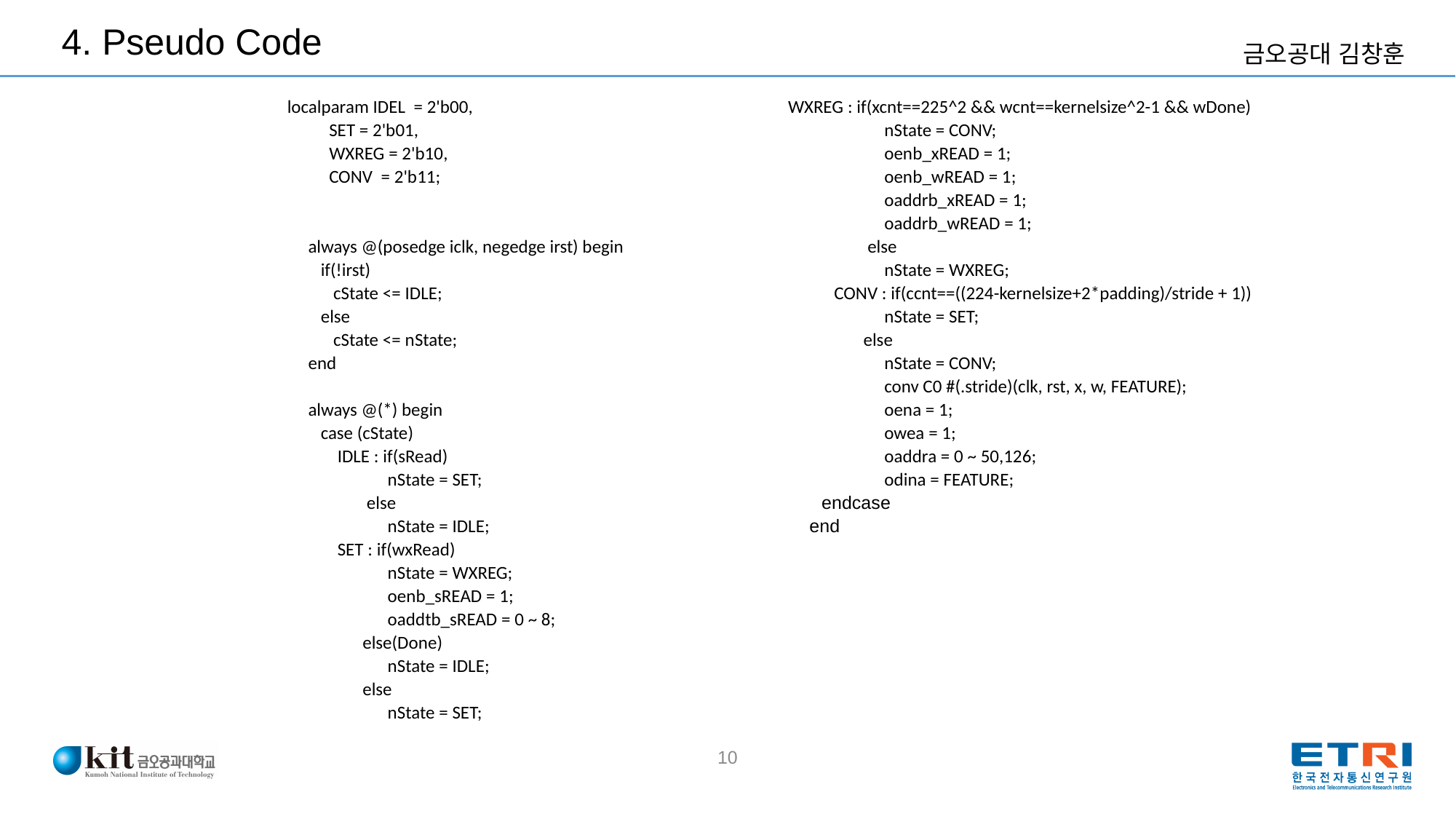

# 4. Pseudo Code
localparam IDEL  = 2'b00,
          SET = 2'b01,
          WXREG = 2'b10,
          CONV  = 2'b11;

     always @(posedge iclk, negedge irst) begin
        if(!irst)
           cState <= IDLE;
        else
           cState <= nState;
     end

     always @(*) begin
        case (cState)
            IDLE : if(sRead)
                        nState = SET;
                   else
                        nState = IDLE;
            SET : if(wxRead)
                        nState = WXREG;
                        oenb_sREAD = 1;
                        oaddtb_sREAD = 0 ~ 8;
                  else(Done)
                        nState = IDLE;
                  else
                        nState = SET;
 WXREG : if(xcnt==225^2 && wcnt==kernelsize^2-1 && wDone)
                        nState = CONV;
                        oenb_xREAD = 1;
                        oenb_wREAD = 1;
                        oaddrb_xREAD = 1;
                        oaddrb_wREAD = 1;
                    else
                        nState = WXREG;
            CONV : if(ccnt==((224-kernelsize+2*padding)/stride + 1))
                        nState = SET;
                   else
                        nState = CONV;
                        conv C0 #(.stride)(clk, rst, x, w, FEATURE);
                        oena = 1;
                        owea = 1;
                        oaddra = 0 ~ 50,126;
                        odina = FEATURE;
         endcase
     end
10